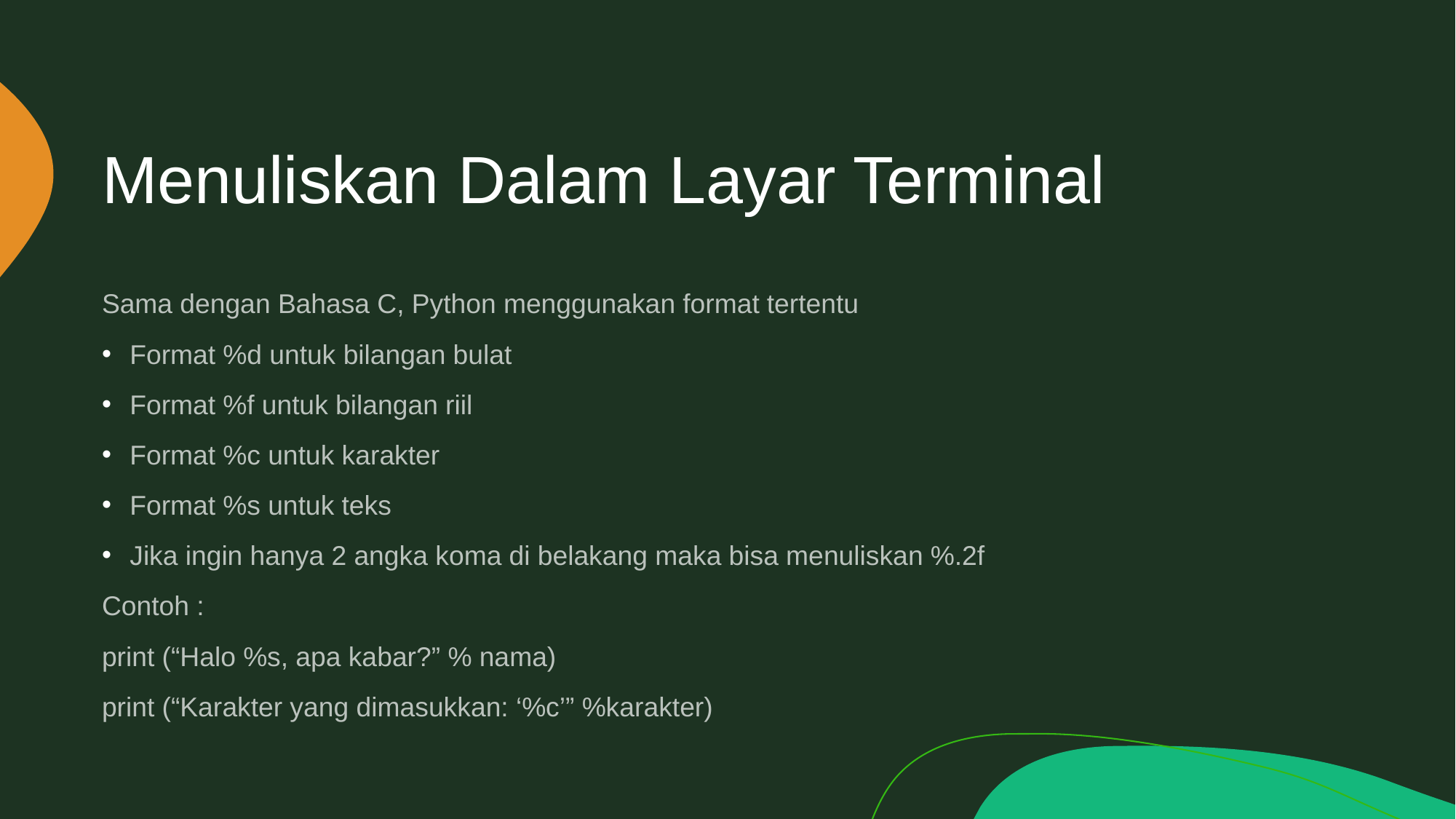

# Menuliskan Dalam Layar Terminal
Sama dengan Bahasa C, Python menggunakan format tertentu
Format %d untuk bilangan bulat
Format %f untuk bilangan riil
Format %c untuk karakter
Format %s untuk teks
Jika ingin hanya 2 angka koma di belakang maka bisa menuliskan %.2f
Contoh :
print (“Halo %s, apa kabar?” % nama)
print (“Karakter yang dimasukkan: ‘%c’” %karakter)